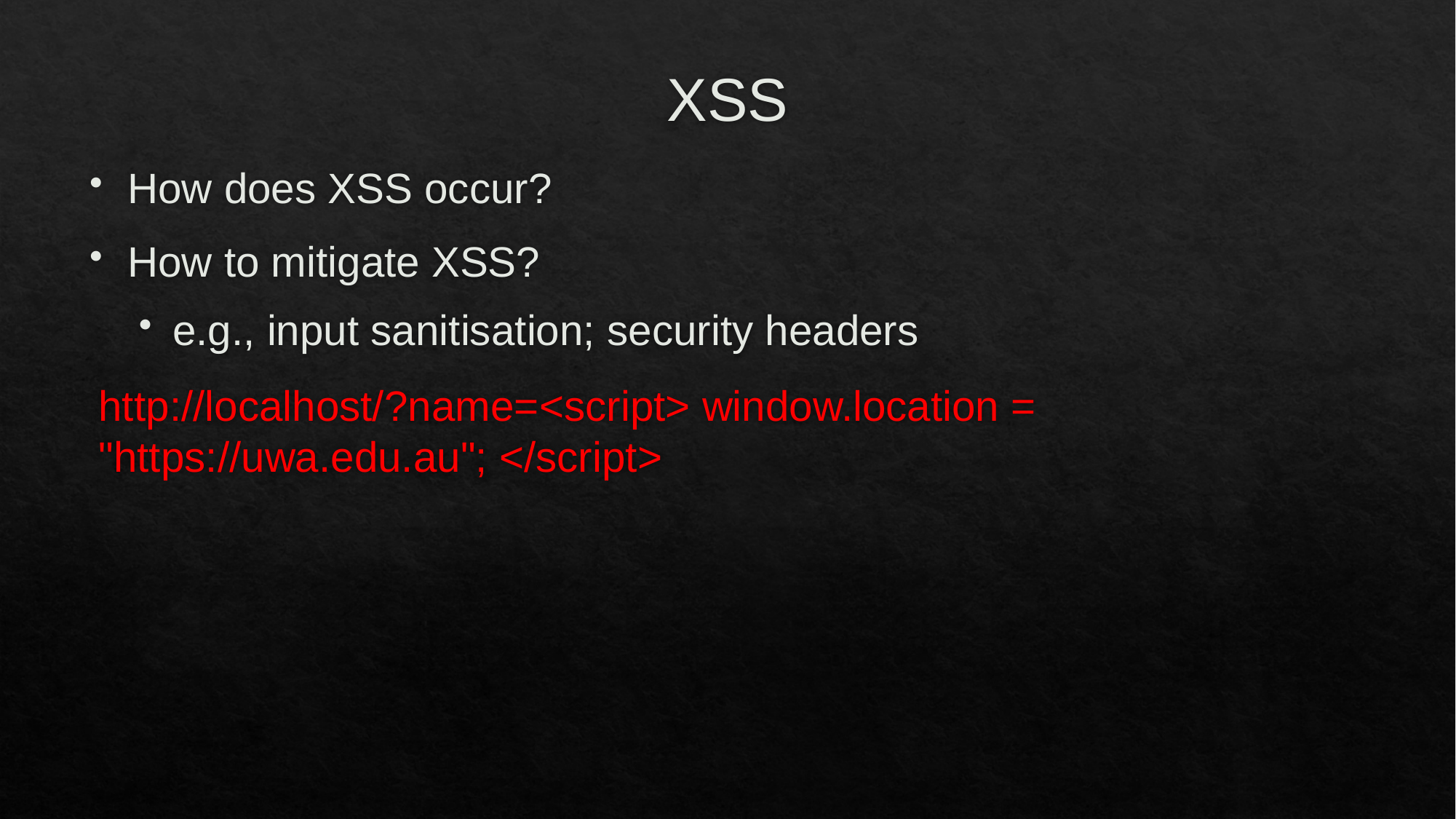

# XSS
How does XSS occur?
How to mitigate XSS?
e.g., input sanitisation; security headers
http://localhost/?name=<script> window.location = "https://uwa.edu.au"; </script>